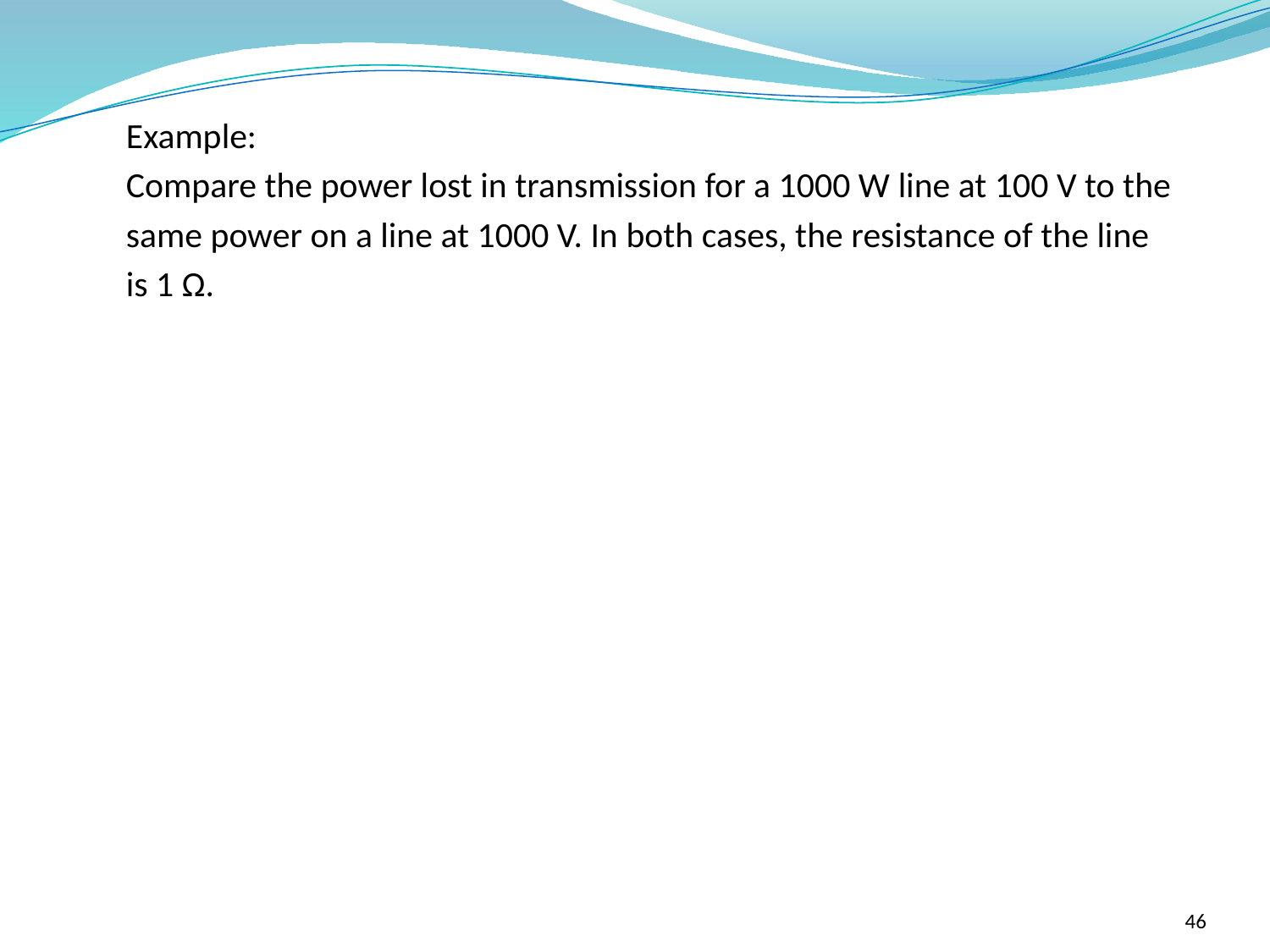

Example:
Compare the power lost in transmission for a 1000 W line at 100 V to the
same power on a line at 1000 V. In both cases, the resistance of the line
is 1 Ω.
46